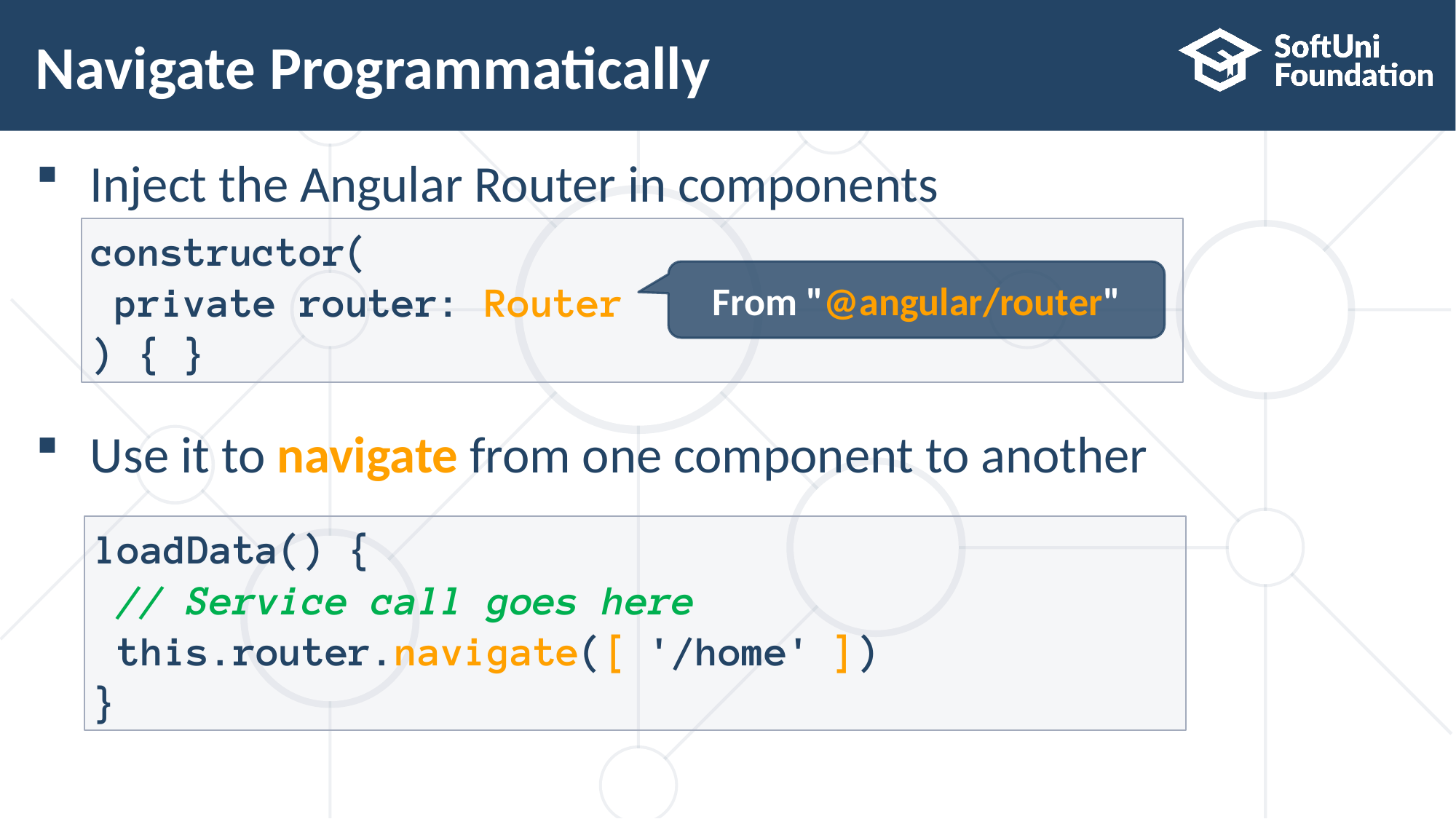

# Navigate Programmatically
Inject the Angular Router in components
Use it to navigate from one component to another
constructor(
 private router: Router
) { }
From "@angular/router"
loadData() {
 // Service call goes here
 this.router.navigate([ '/home' ])
}
19